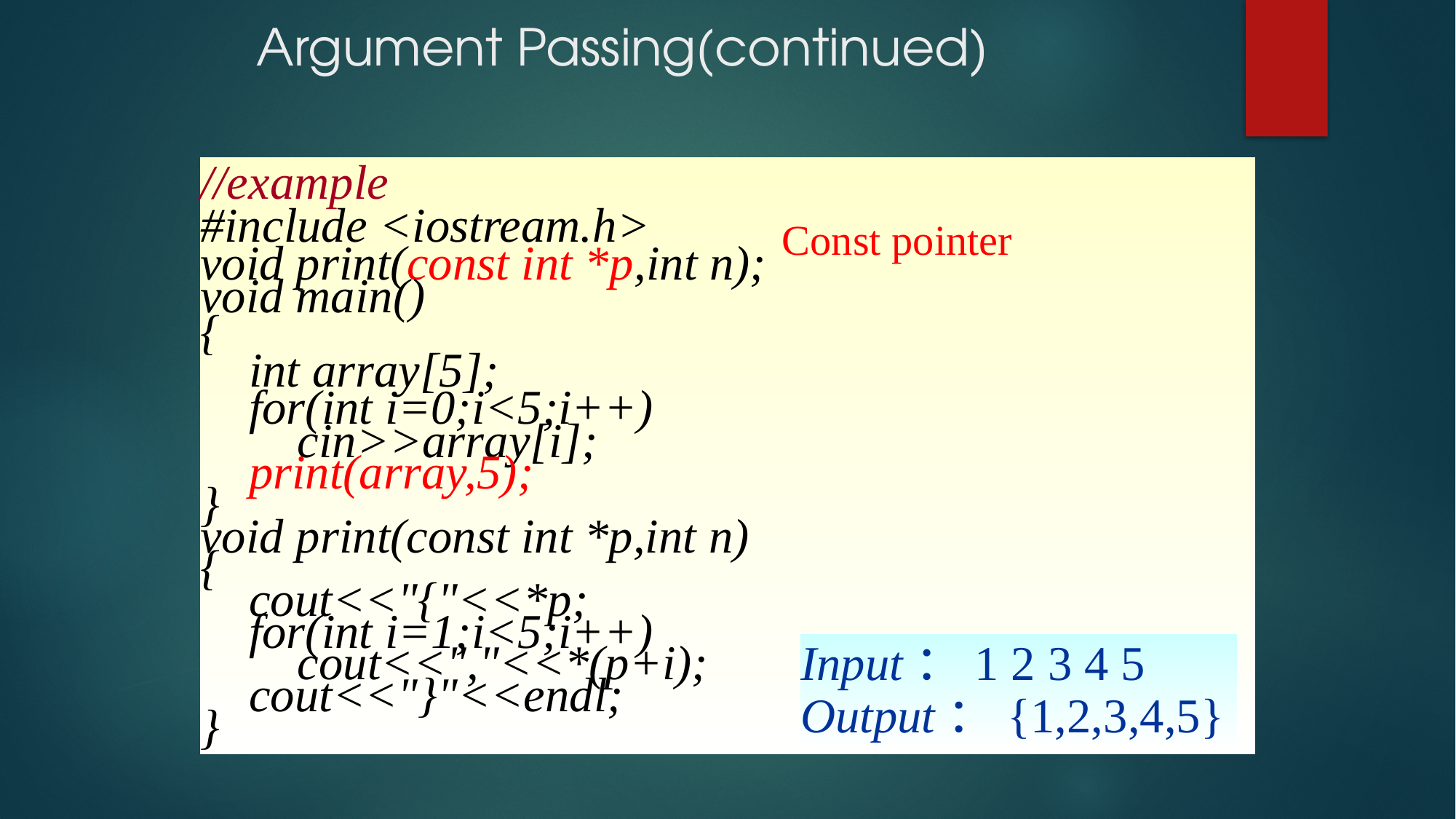

# Argument Passing(continued)
//example
#include <iostream.h>
void print(const int *p,int n);
void main()
{
    int array[5];
    for(int i=0;i<5;i++)
        cin>>array[i];
    print(array,5);
}
void print(const int *p,int n)
{
    cout<<"{"<<*p;
    for(int i=1;i<5;i++)
        cout<<","<<*(p+i);
    cout<<"}"<<endl;
}
Const pointer
Input：1 2 3 4 5
Output：{1,2,3,4,5}